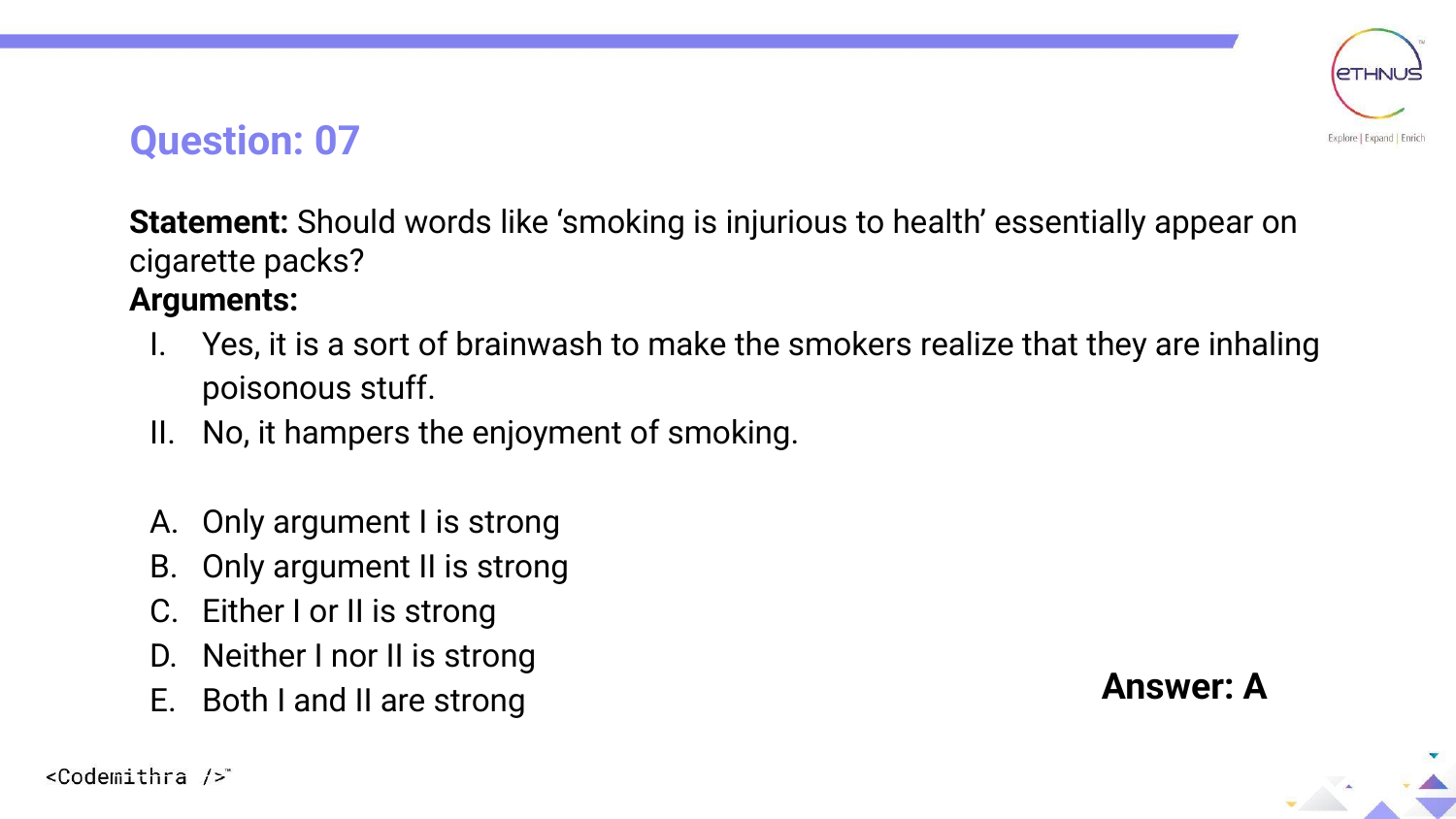

Question: 07
Statement: Should words like ‘smoking is injurious to health’ essentially appear on cigarette packs?
Arguments:
Yes, it is a sort of brainwash to make the smokers realize that they are inhaling poisonous stuff.
No, it hampers the enjoyment of smoking.

Only argument I is strong
Only argument II is strong
Either I or II is strong
Neither I nor II is strong
Both I and II are strong

Answer: A